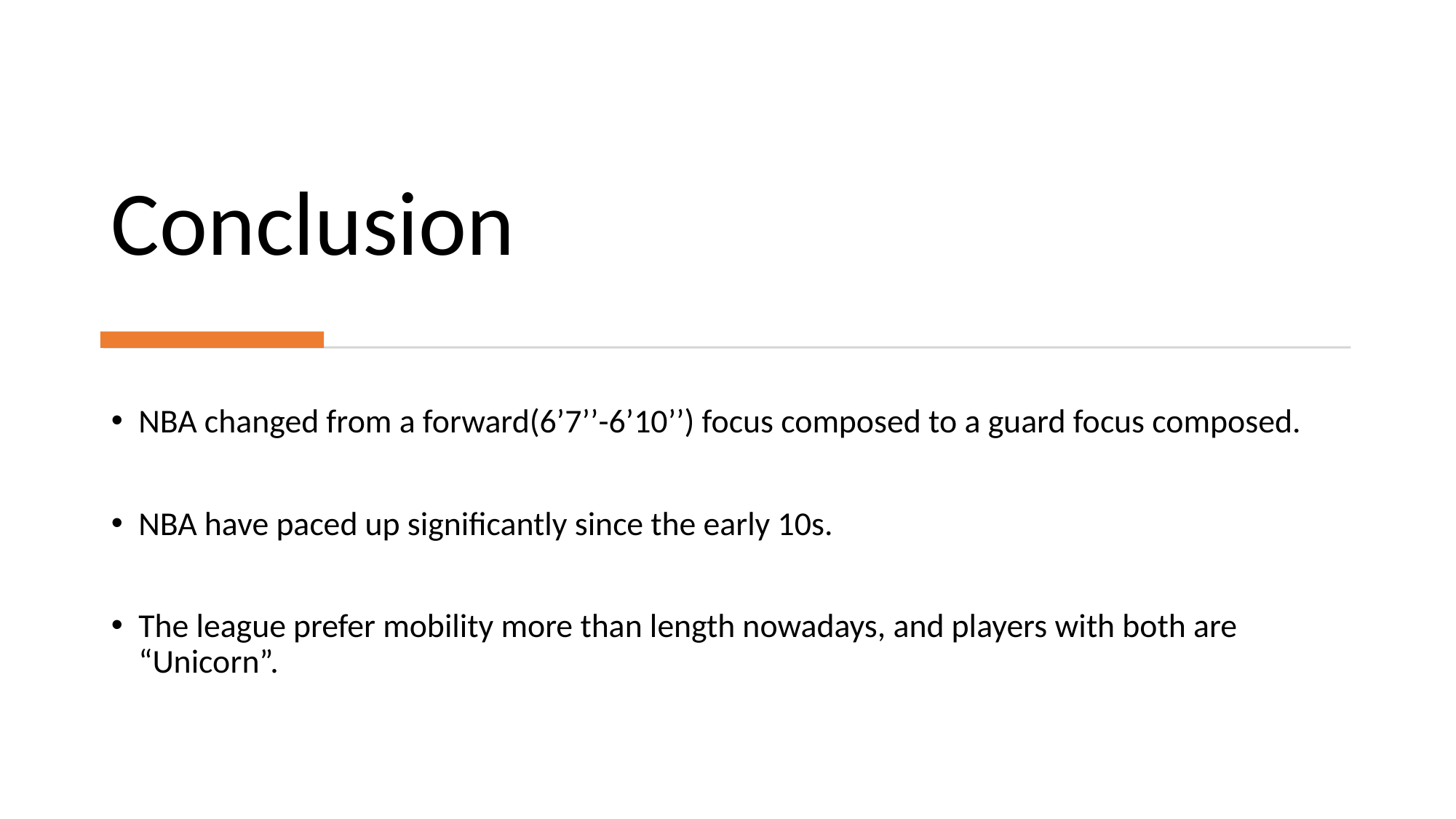

# Conclusion

NBA changed from a forward(6’7’’-6’10’’) focus composed to a guard focus composed.

NBA have paced up significantly since the early 10s.

The league prefer mobility more than length nowadays, and players with both are “Unicorn”.